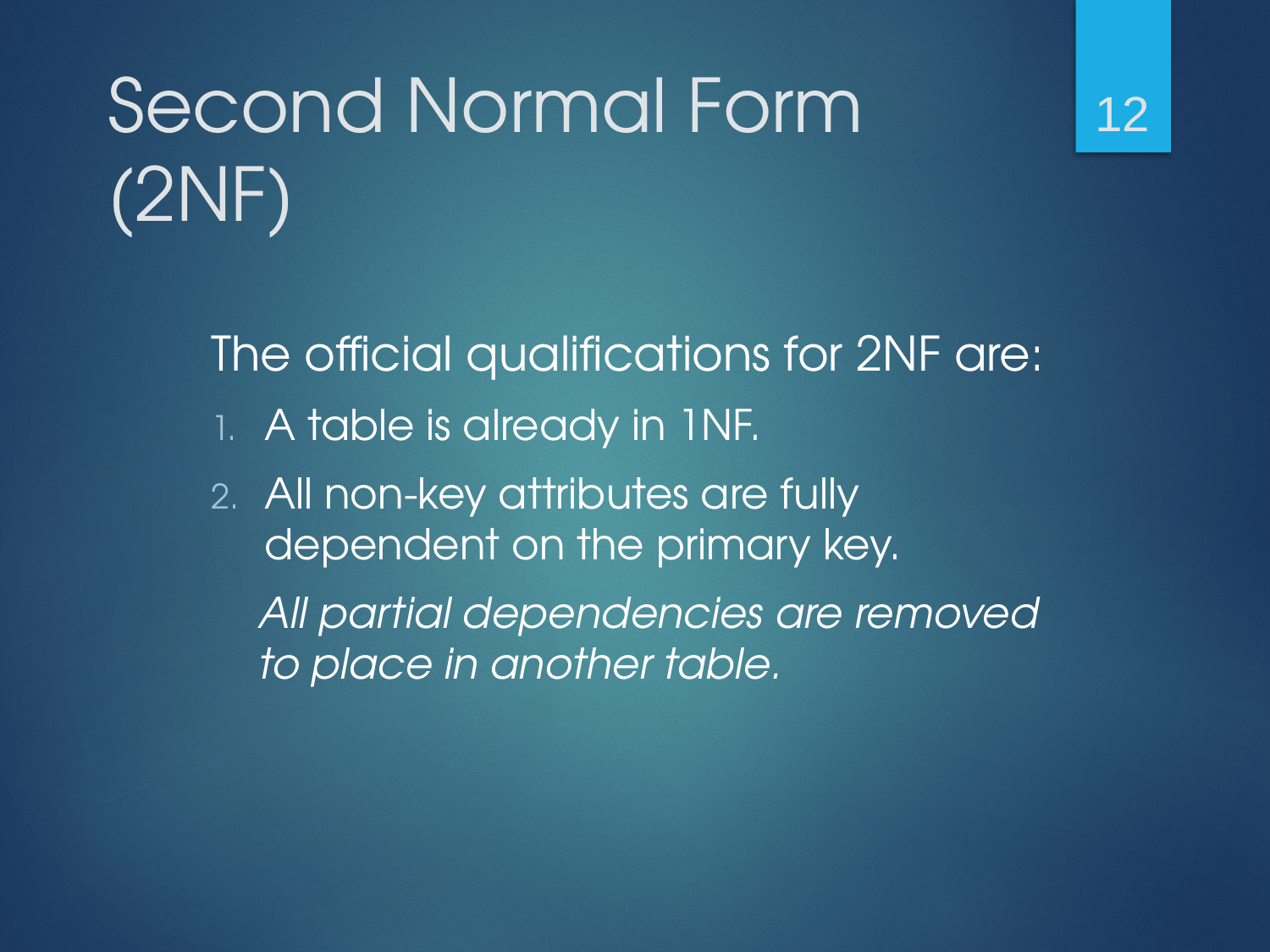

12
# Second Normal Form (2NF)
The official qualifications for 2NF are:
A table is already in 1NF.
All non-key attributes are fully dependent on the primary key.
	All partial dependencies are removed to place in another table.